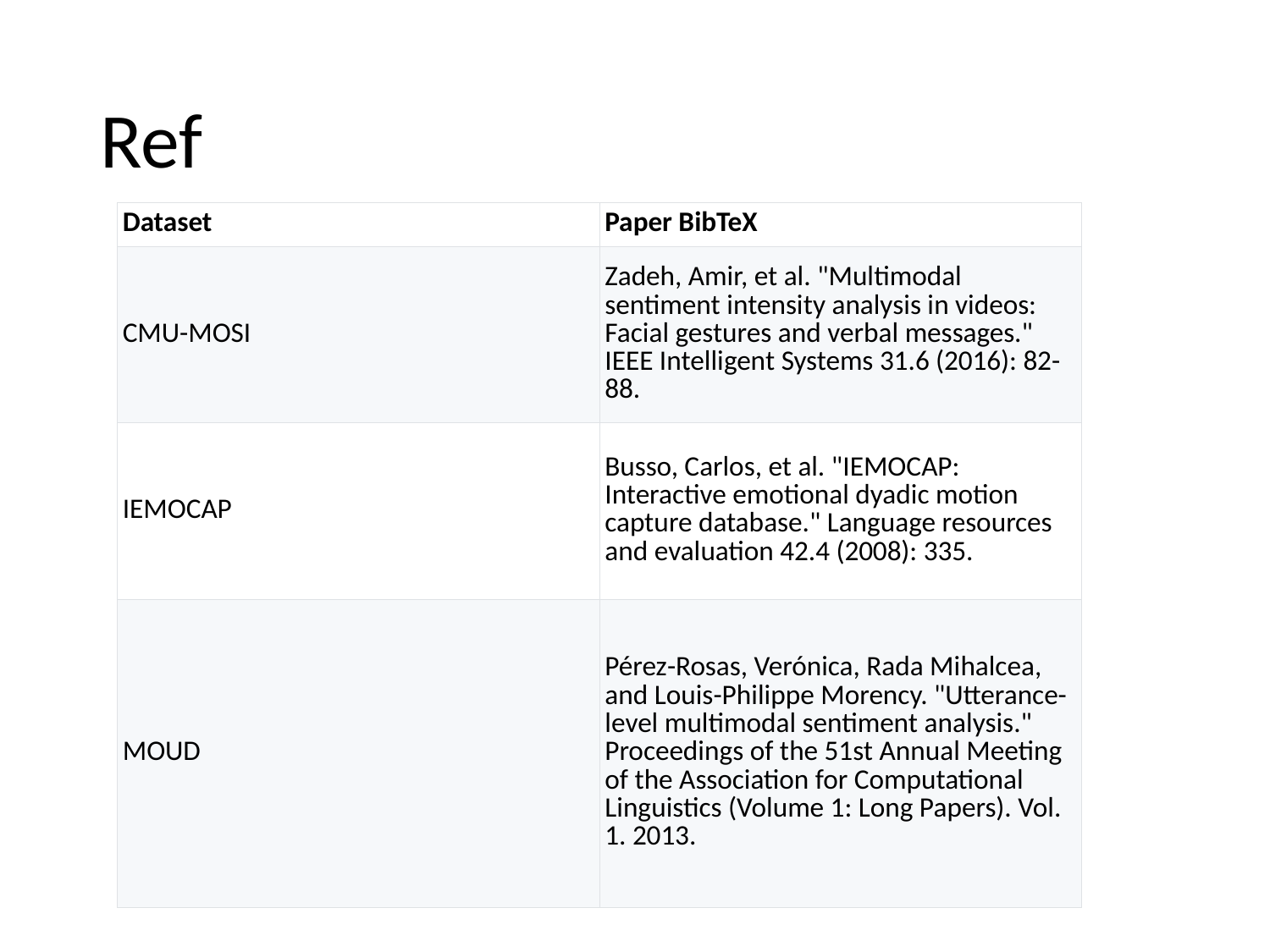

# Ref
| Dataset | Paper BibTeX |
| --- | --- |
| CMU-MOSI | Zadeh, Amir, et al. "Multimodal sentiment intensity analysis in videos: Facial gestures and verbal messages." IEEE Intelligent Systems 31.6 (2016): 82-88. |
| IEMOCAP | Busso, Carlos, et al. "IEMOCAP: Interactive emotional dyadic motion capture database." Language resources and evaluation 42.4 (2008): 335. |
| MOUD | Pérez-Rosas, Verónica, Rada Mihalcea, and Louis-Philippe Morency. "Utterance-level multimodal sentiment analysis." Proceedings of the 51st Annual Meeting of the Association for Computational Linguistics (Volume 1: Long Papers). Vol. 1. 2013. |